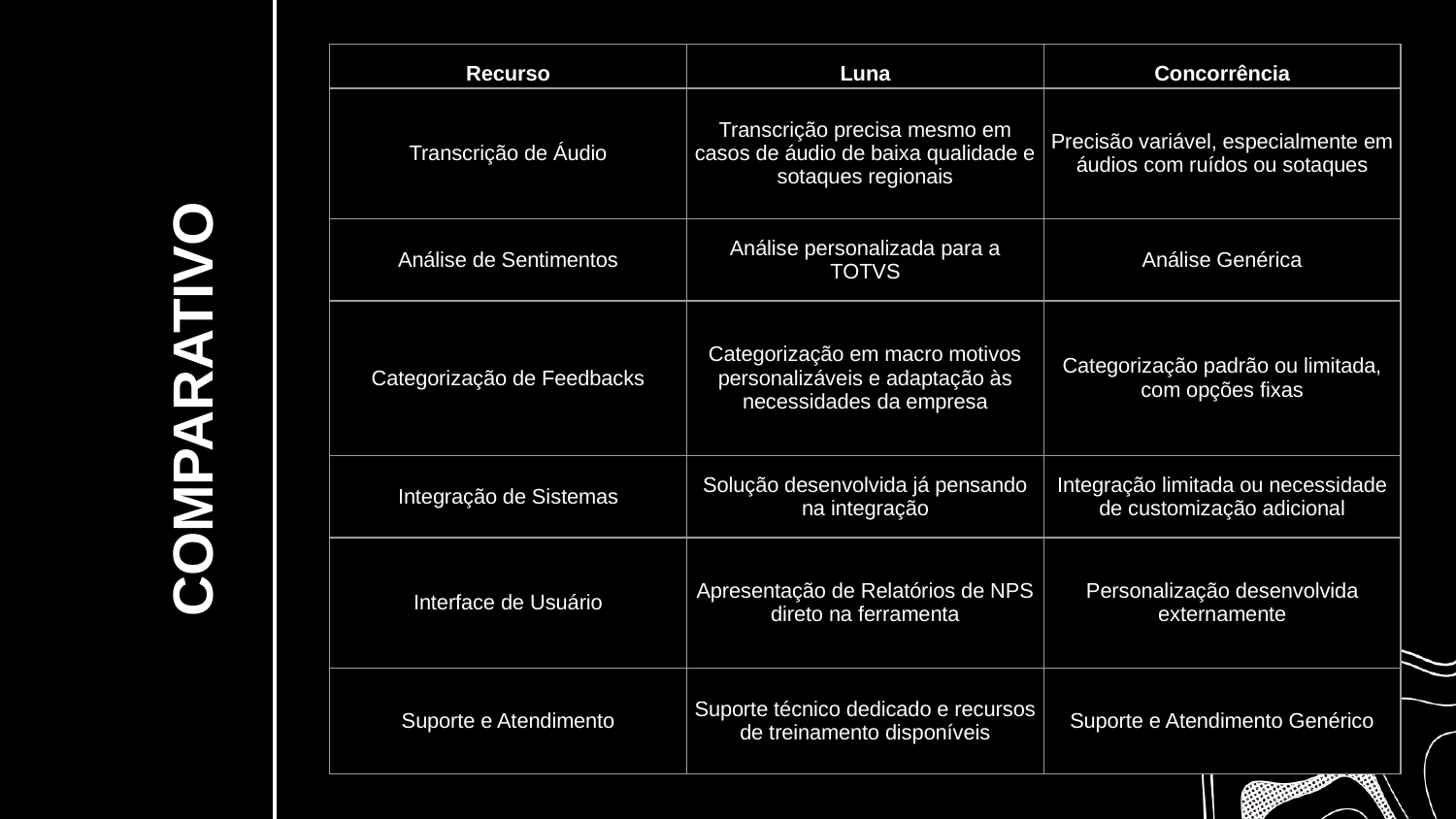

| Recurso | Luna | Concorrência |
| --- | --- | --- |
| Transcrição de Áudio | Transcrição precisa mesmo em casos de áudio de baixa qualidade e sotaques regionais | Precisão variável, especialmente em áudios com ruídos ou sotaques |
| Análise de Sentimentos | Análise personalizada para a TOTVS | Análise Genérica |
| Categorização de Feedbacks | Categorização em macro motivos personalizáveis e adaptação às necessidades da empresa | Categorização padrão ou limitada, com opções fixas |
| Integração de Sistemas | Solução desenvolvida já pensando na integração | Integração limitada ou necessidade de customização adicional |
| Interface de Usuário | Apresentação de Relatórios de NPS direto na ferramenta | Personalização desenvolvida externamente |
| Suporte e Atendimento | Suporte técnico dedicado e recursos de treinamento disponíveis | Suporte e Atendimento Genérico |
# COMPARATIVO